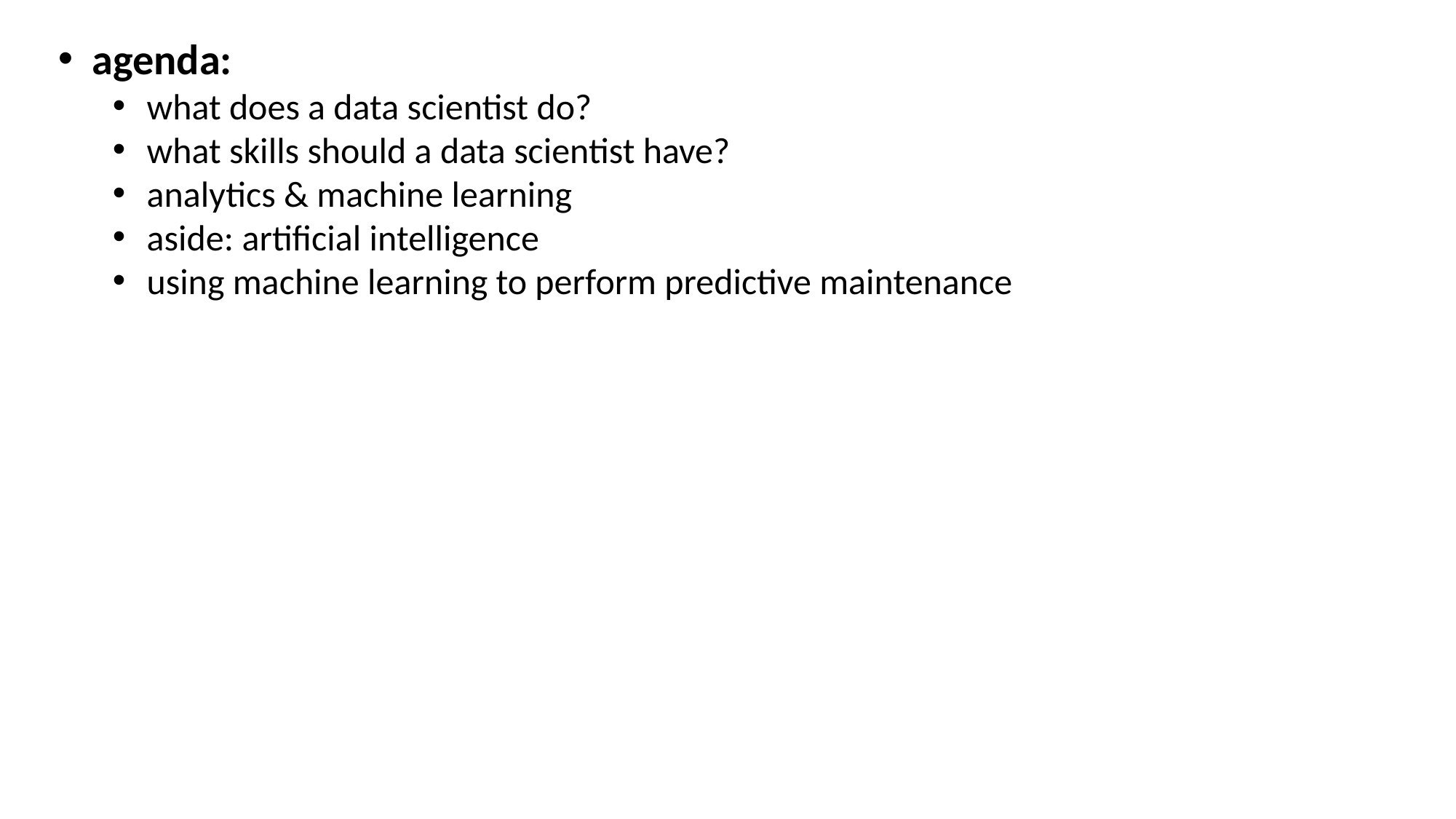

agenda:
what does a data scientist do?
what skills should a data scientist have?
analytics & machine learning
aside: artificial intelligence
using machine learning to perform predictive maintenance